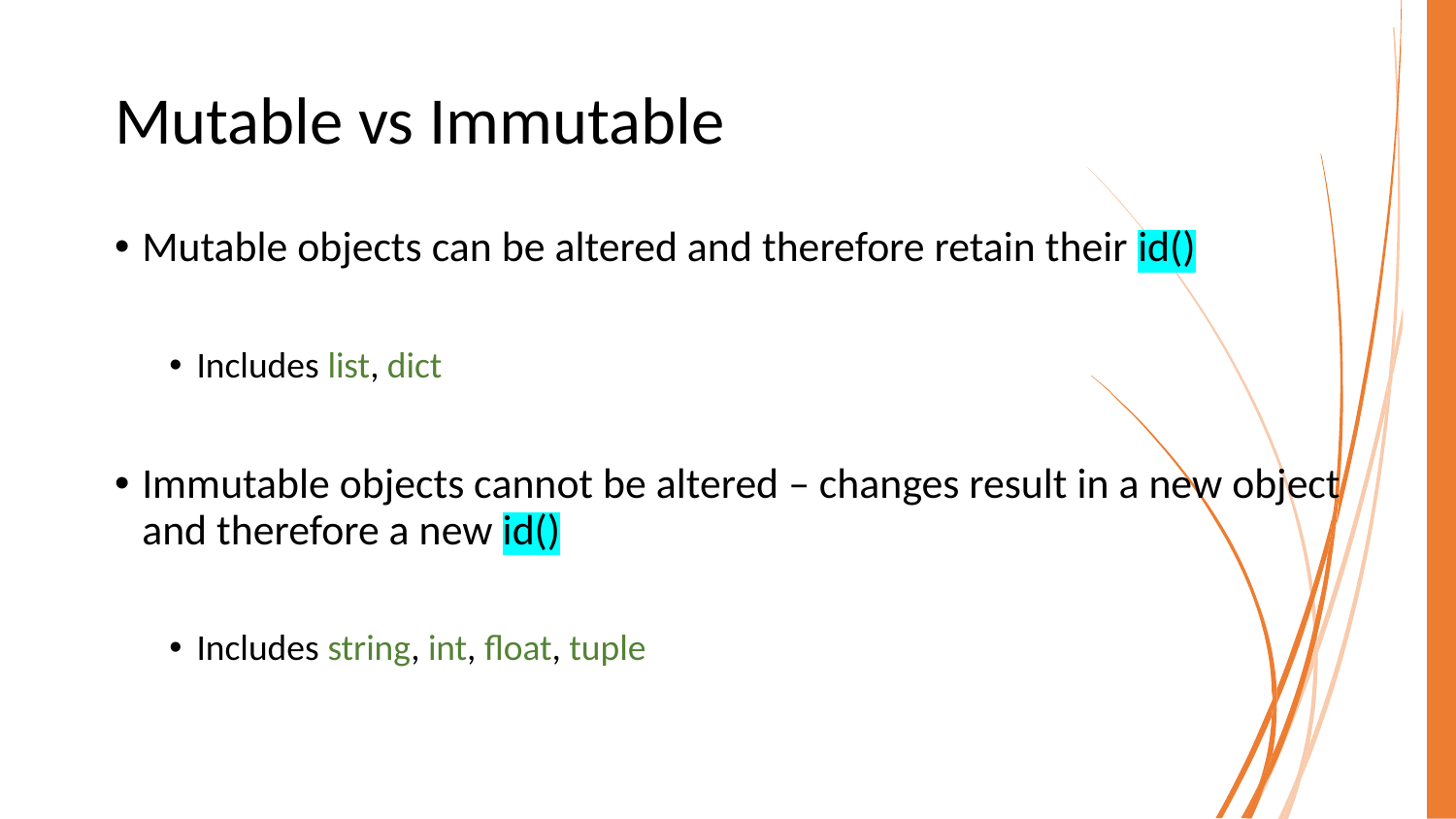

# Mutable vs Immutable
Mutable objects can be altered and therefore retain their id()

Includes list, dict

Immutable objects cannot be altered – changes result in a new object and therefore a new id()

Includes string, int, float, tuple